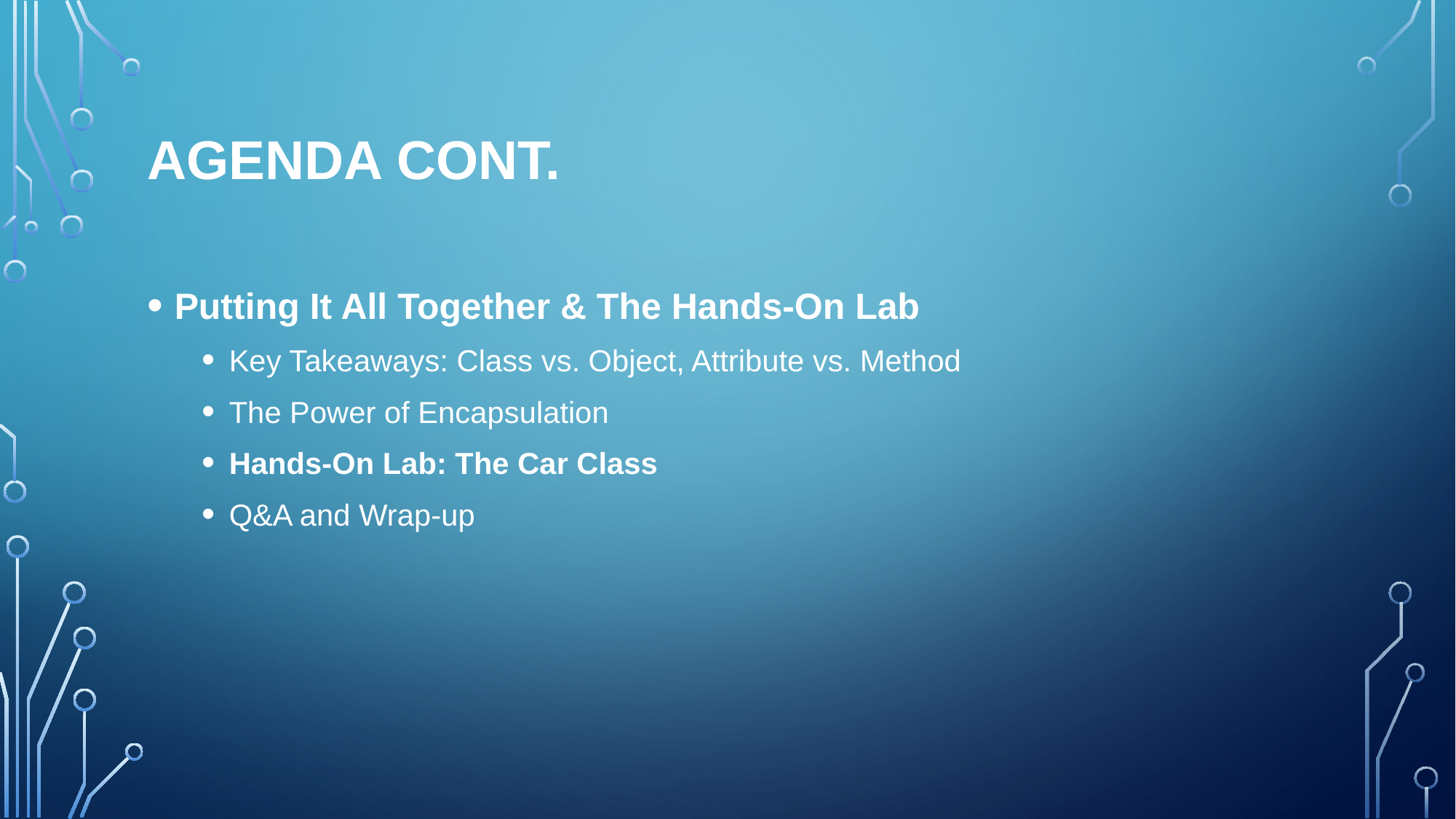

# Agenda cont.
Putting It All Together & The Hands-On Lab
Key Takeaways: Class vs. Object, Attribute vs. Method
The Power of Encapsulation
Hands-On Lab: The Car Class
Q&A and Wrap-up